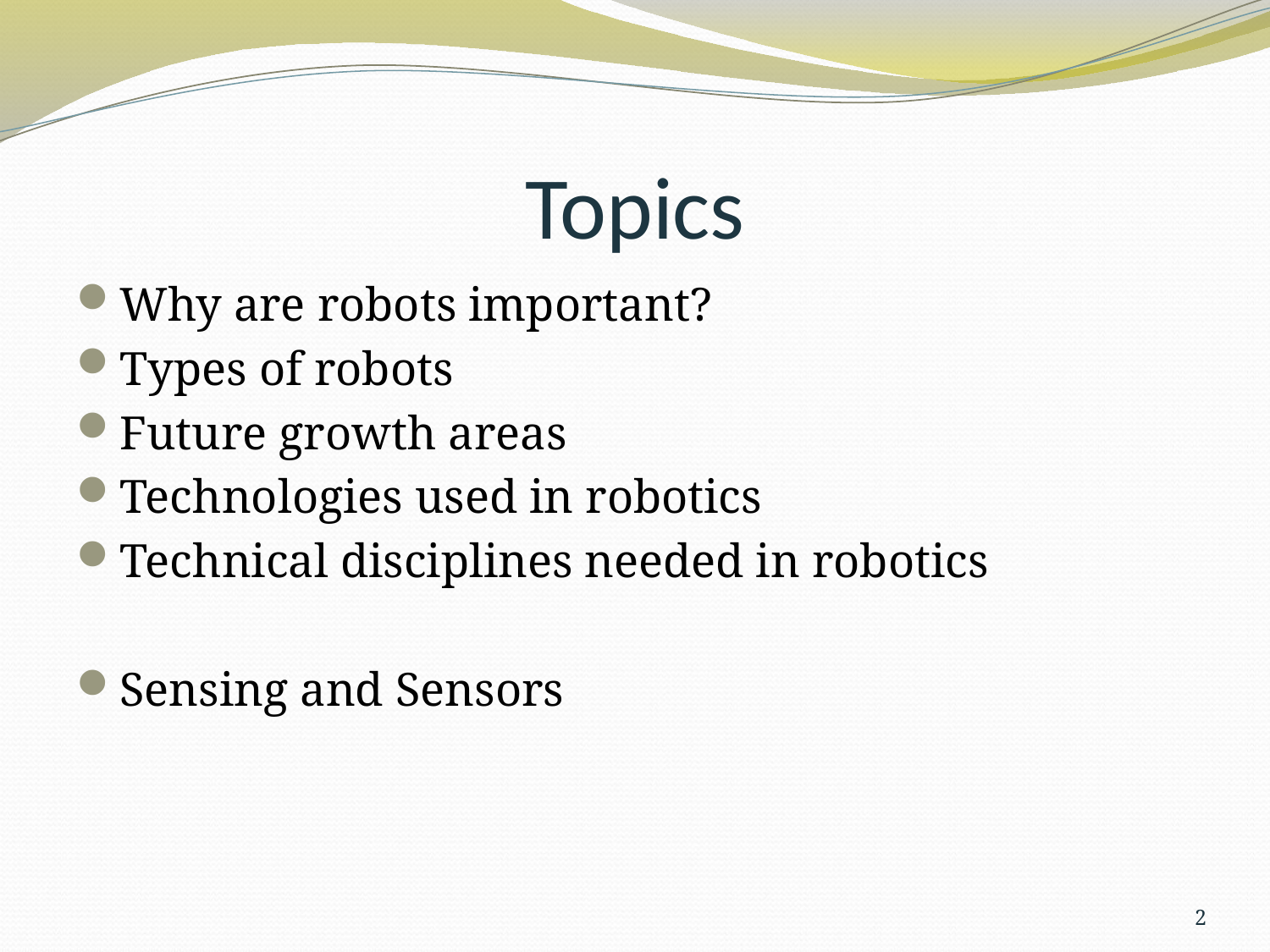

# Topics
Why are robots important?
Types of robots
Future growth areas
Technologies used in robotics
Technical disciplines needed in robotics

Sensing and Sensors

2